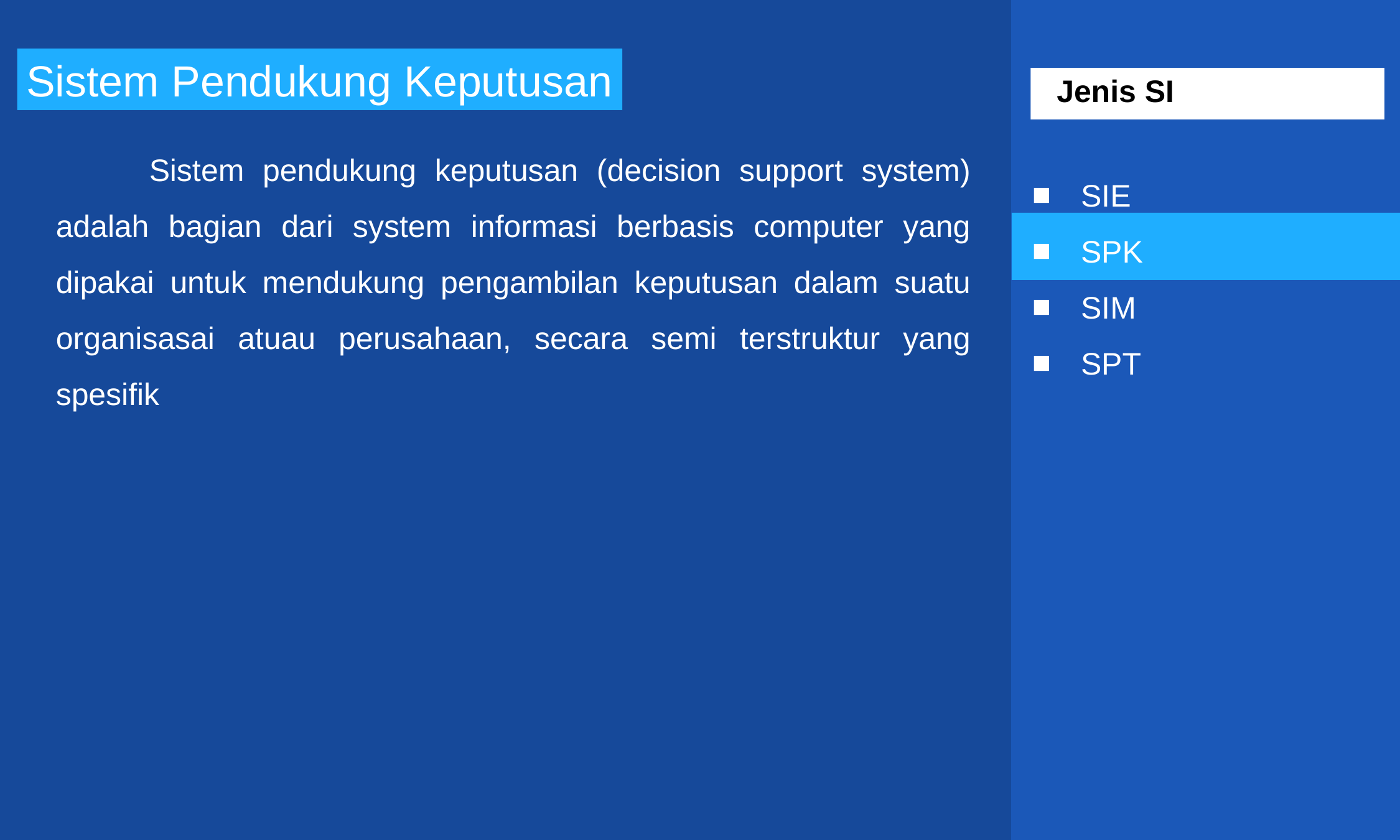

Sistem Pendukung Keputusan
   Jenis SI
	Sistem pendukung keputusan (decision support system) adalah bagian dari system informasi berbasis computer yang dipakai untuk mendukung pengambilan keputusan dalam suatu organisasai atuau perusahaan, secara semi terstruktur yang spesifik
SIE
SPK
SIM
SPT